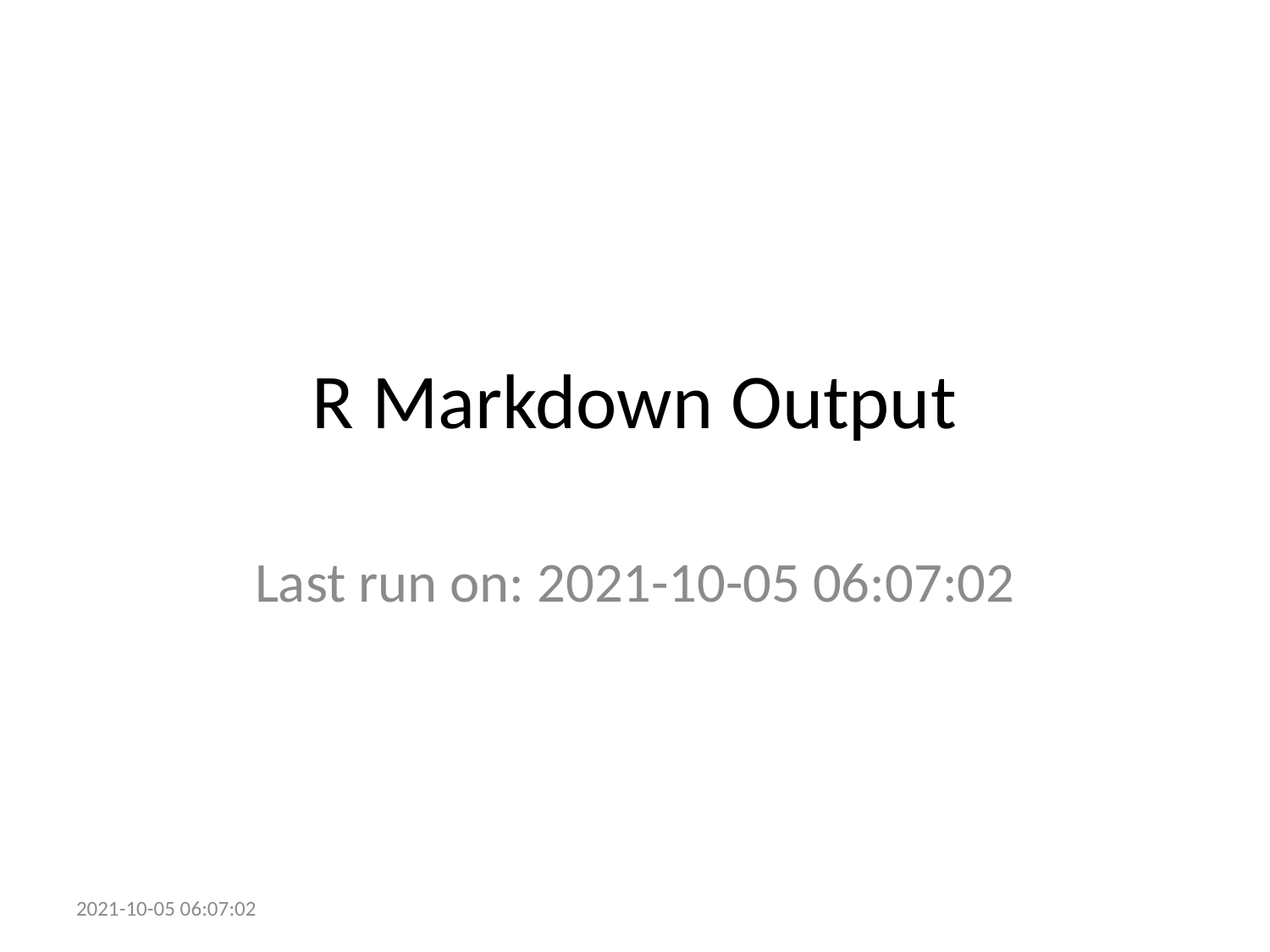

# R Markdown Output
Last run on: 2021-10-05 06:07:02
2021-10-05 06:07:02